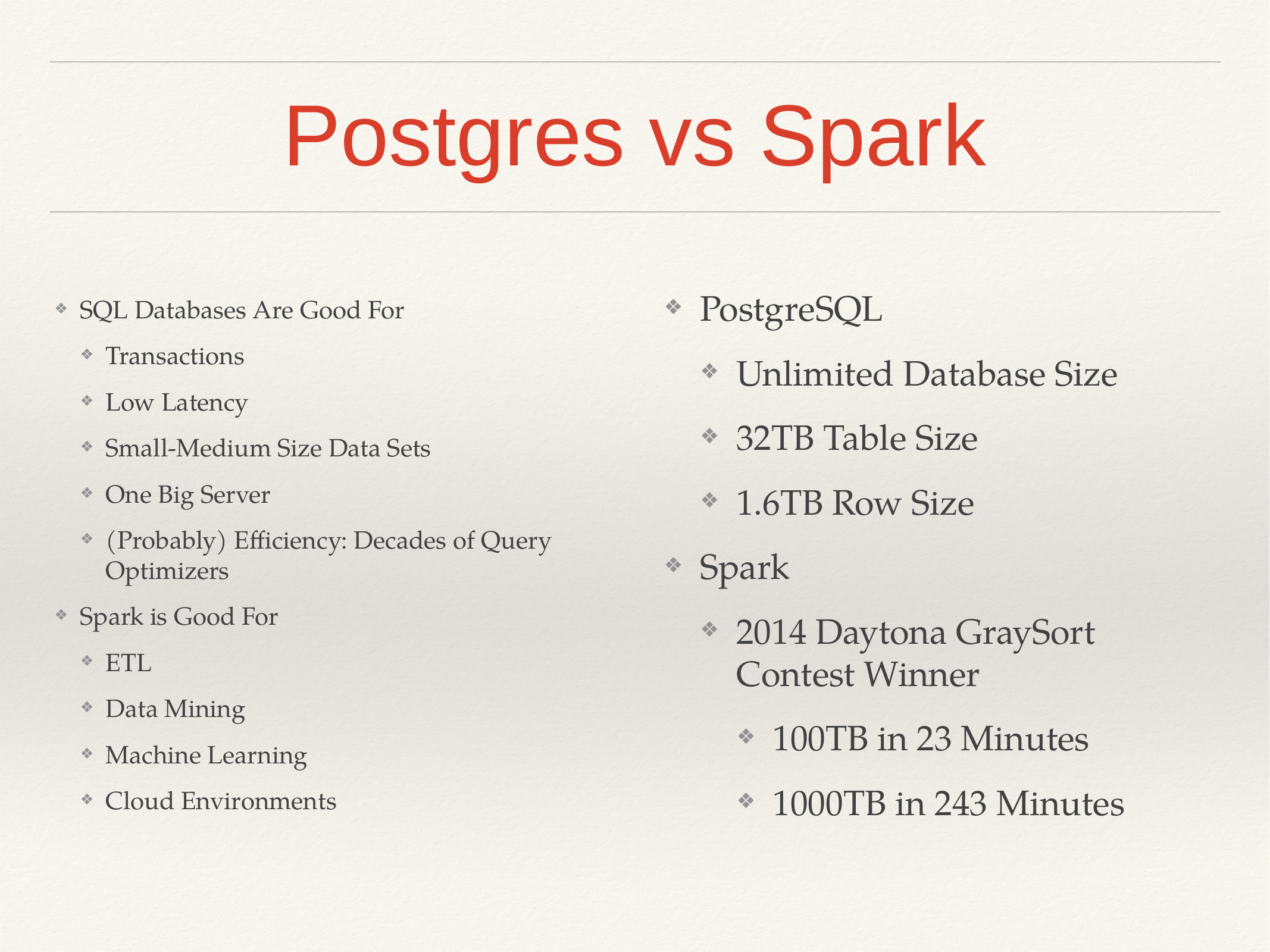

# Postgres vs Spark
SQL Databases Are Good For
Transactions
Low Latency
Small-Medium Size Data Sets
One Big Server
(Probably) Efficiency: Decades of Query Optimizers
Spark is Good For
ETL
Data Mining
Machine Learning
Cloud Environments
PostgreSQL
Unlimited Database Size
32TB Table Size
1.6TB Row Size
Spark
2014 Daytona GraySort Contest Winner
100TB in 23 Minutes
1000TB in 243 Minutes